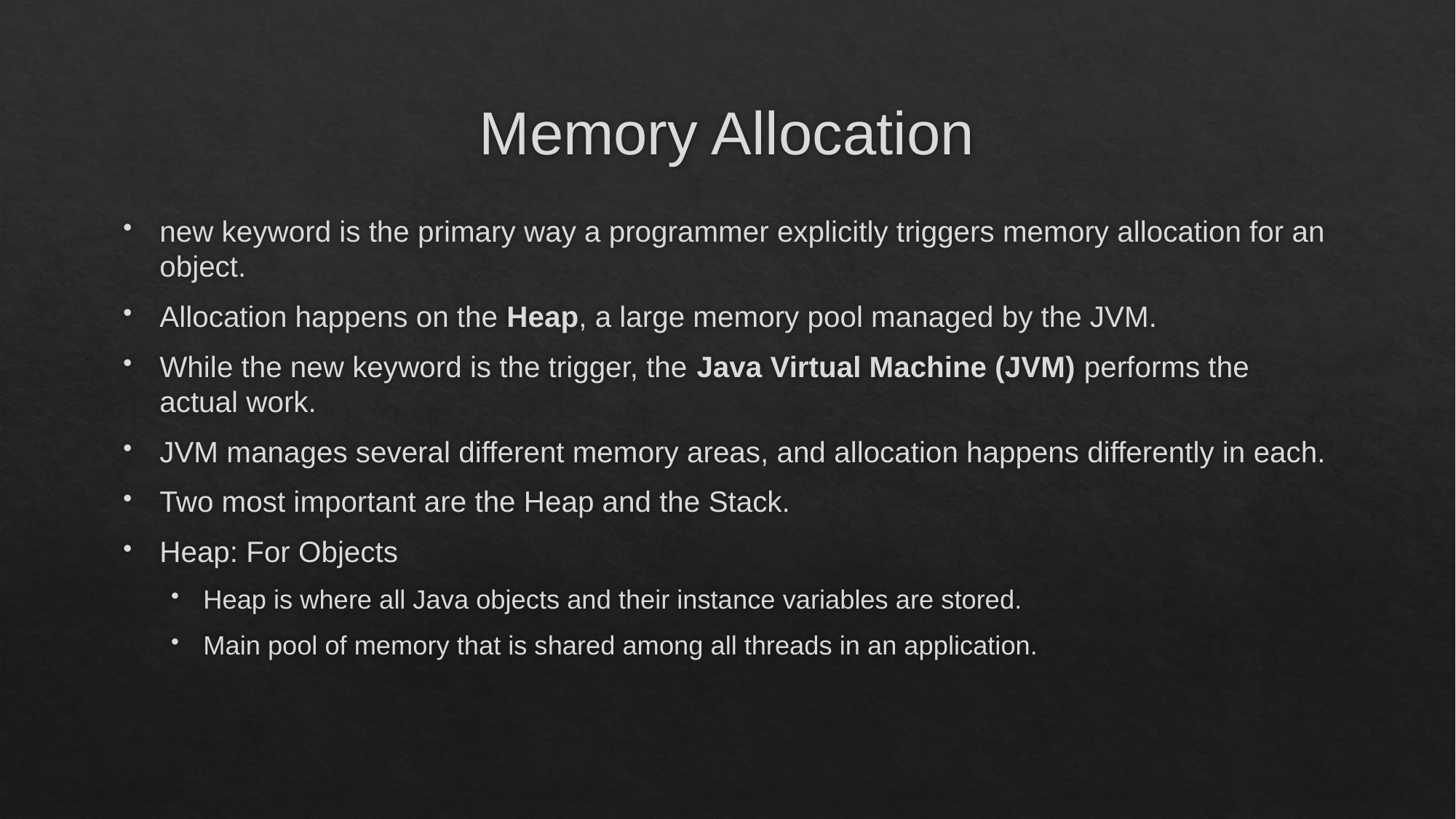

# Memory Allocation
new keyword is the primary way a programmer explicitly triggers memory allocation for an object.
Allocation happens on the Heap, a large memory pool managed by the JVM.
While the new keyword is the trigger, the Java Virtual Machine (JVM) performs the actual work.
JVM manages several different memory areas, and allocation happens differently in each.
Two most important are the Heap and the Stack.
Heap: For Objects
Heap is where all Java objects and their instance variables are stored.
Main pool of memory that is shared among all threads in an application.